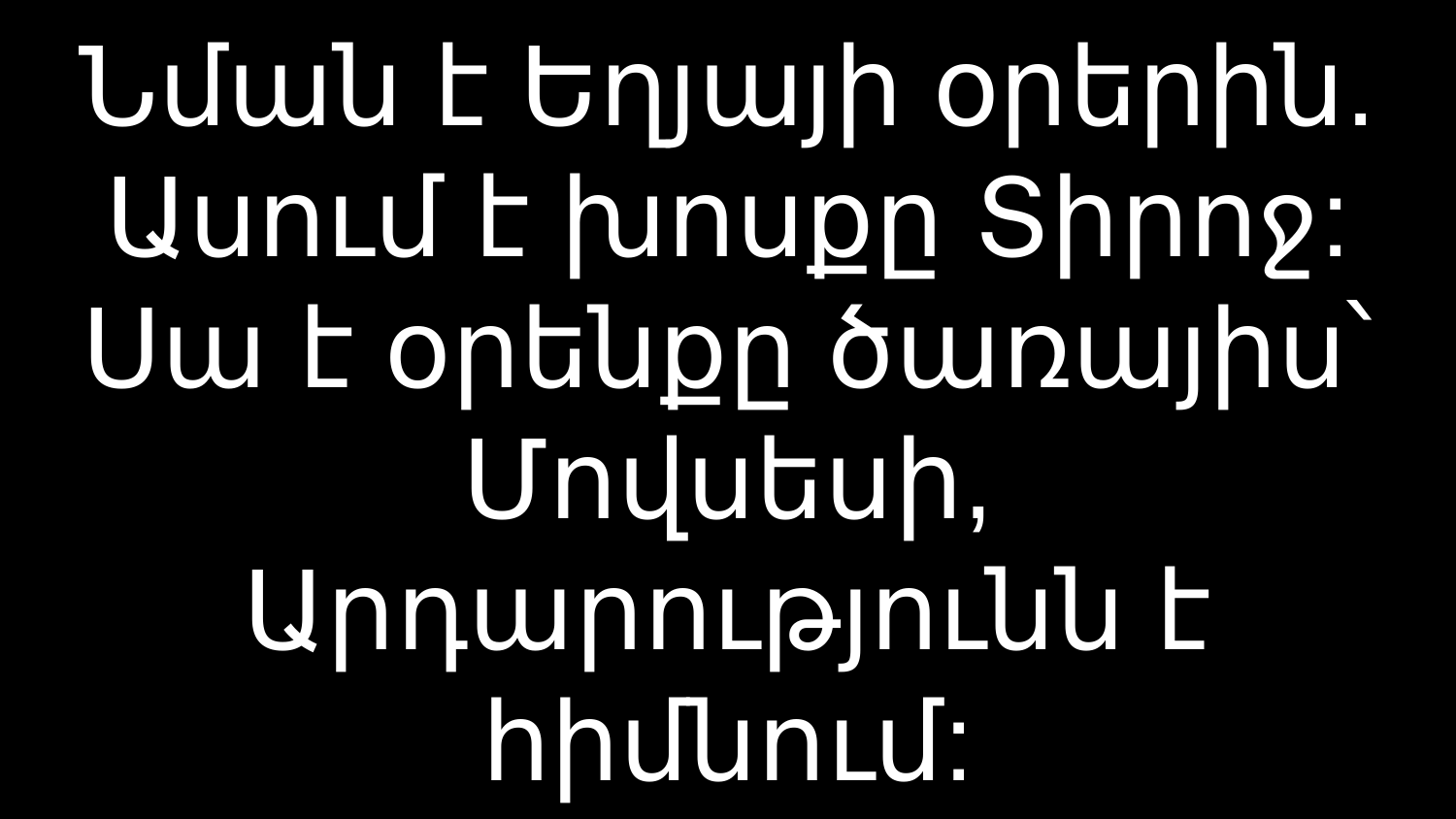

# Նման է Եղյայի օրերին. Ասում է խոսքը Տիրոջ: Սա է օրենքը ծառայիս՝ Մովսեսի, Արդարությունն է հիմնում: